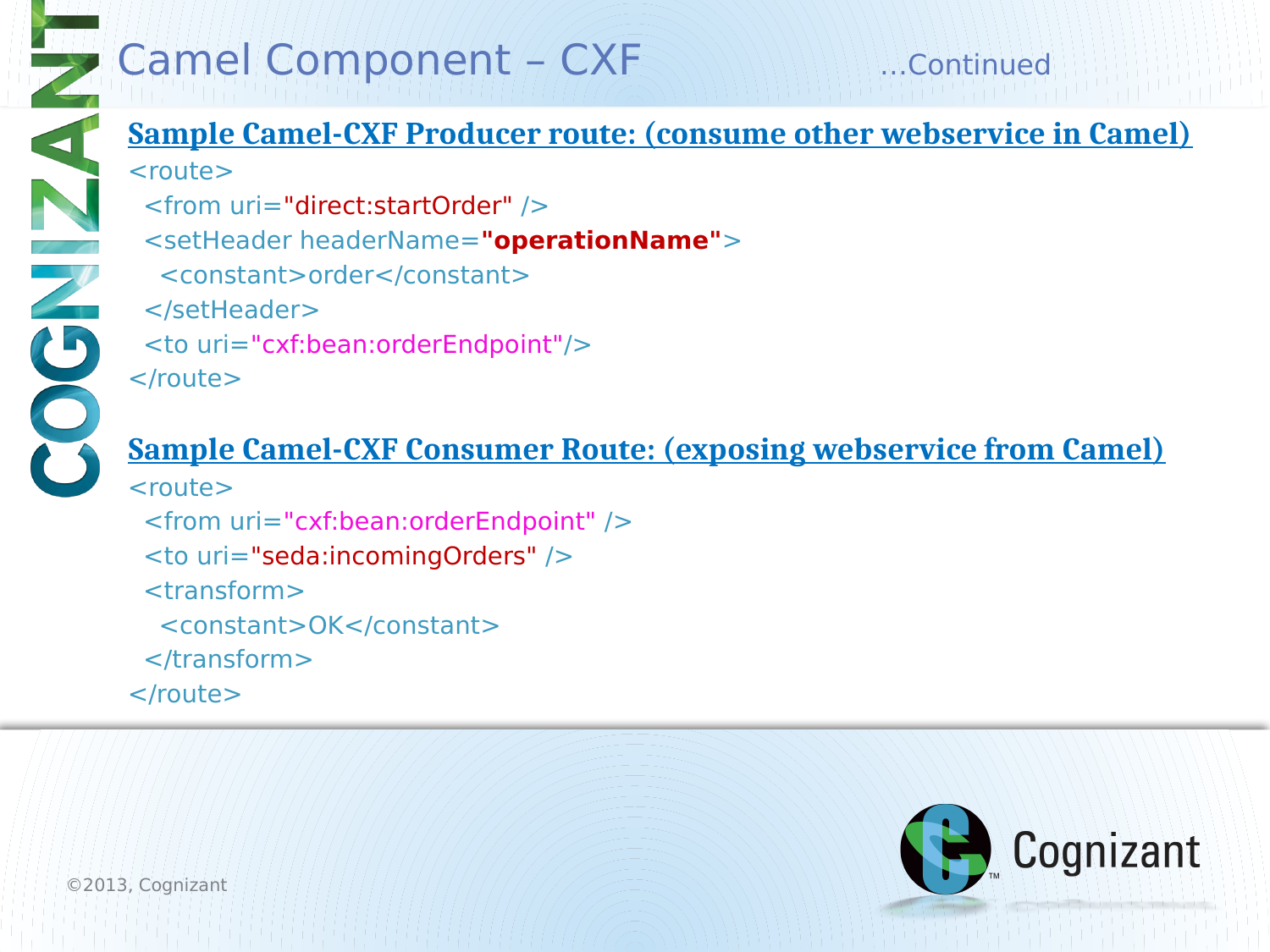

# Camel Component – CXF		…Continued
Sample Camel-CXF Producer route: (consume other webservice in Camel)
<route>
  <from uri="direct:startOrder" />
  <setHeader headerName="operationName">
    <constant>order</constant>
  </setHeader>
  <to uri="cxf:bean:orderEndpoint"/>
</route>

Sample Camel-CXF Consumer Route: (exposing webservice from Camel)
<route>
  <from uri="cxf:bean:orderEndpoint" />
  <to uri="seda:incomingOrders" />
  <transform>
    <constant>OK</constant>
  </transform>
</route>